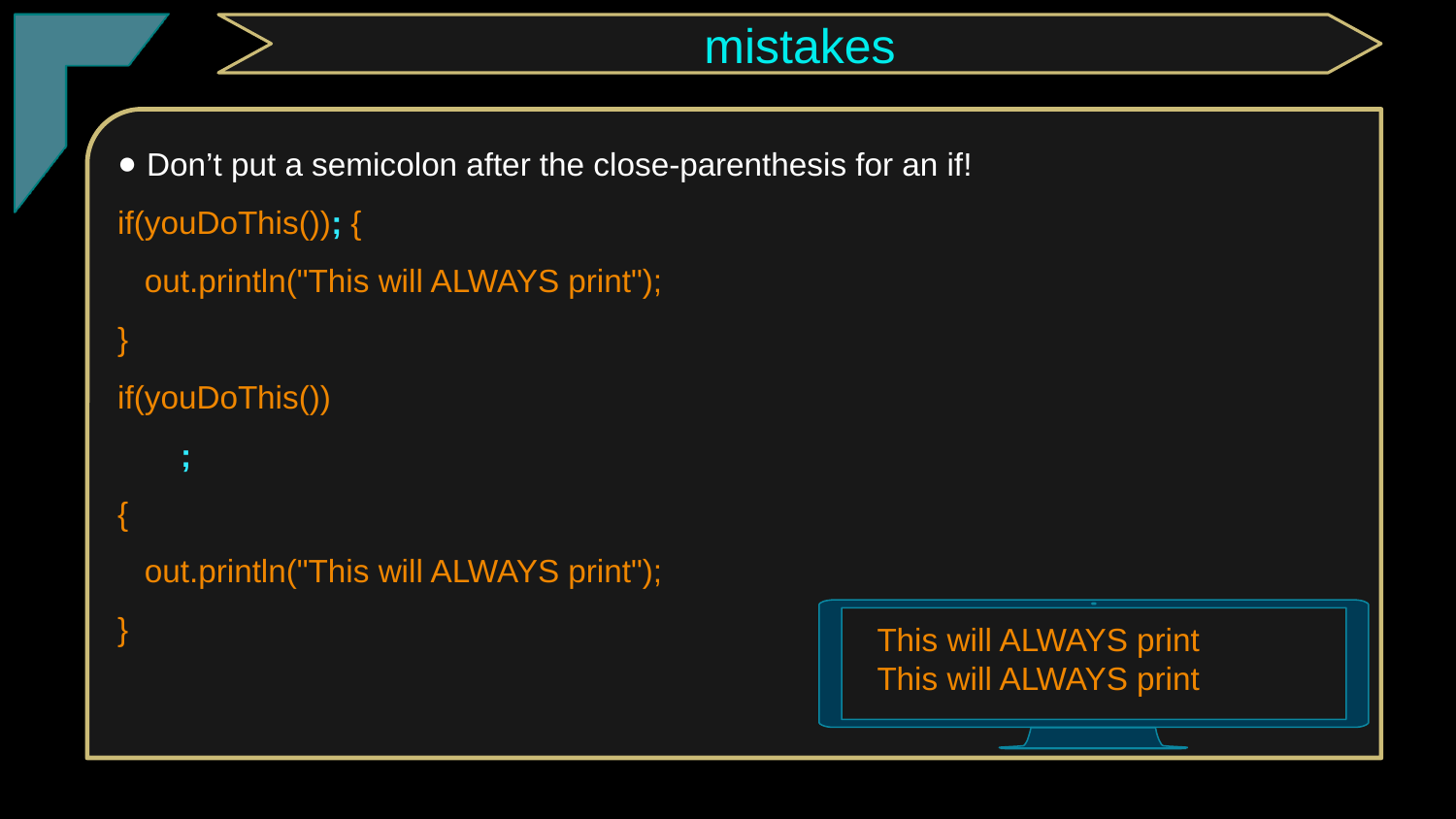

mistakes
Don’t put a semicolon after the close-parenthesis for an if!
if(youDoThis()); {
   out.println("This will ALWAYS print");
}
if(youDoThis())
       ;
{
   out.println("This will ALWAYS print");
}

This will ALWAYS print
This will ALWAYS print